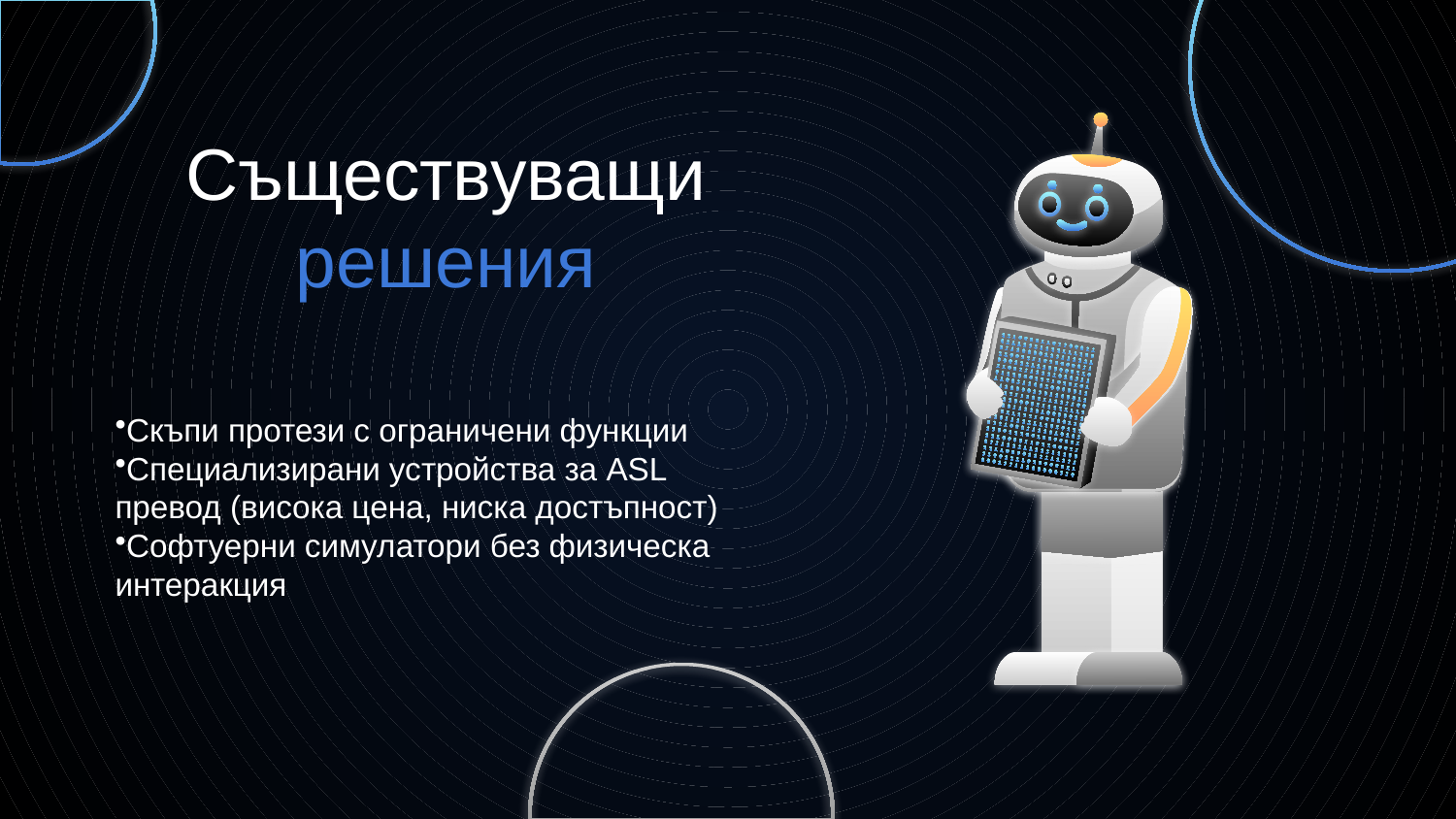

# Съществуващи решения
Скъпи протези с ограничени функции
Специализирани устройства за ASL превод (висока цена, ниска достъпност)
Софтуерни симулатори без физическа интеракция